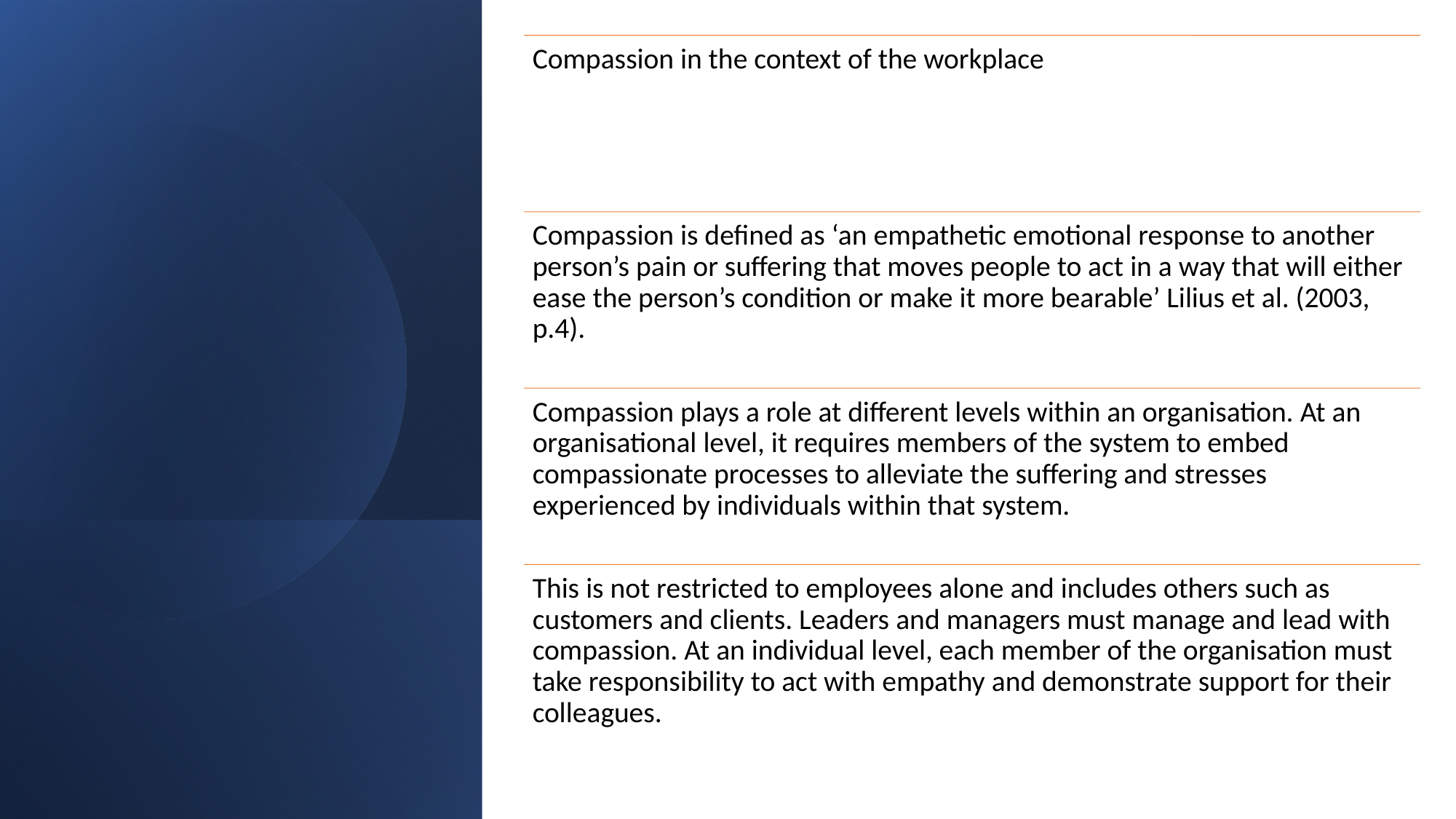

Compassion in the context of the workplace
Compassion is defined as ‘an empathetic emotional response to another person’s pain or suffering that moves people to act in a way that will either ease the person’s condition or make it more bearable’ Lilius et al. (2003, p.4).
Compassion plays a role at different levels within an organisation. At an organisational level, it requires members of the system to embed compassionate processes to alleviate the suffering and stresses experienced by individuals within that system.
This is not restricted to employees alone and includes others such as customers and clients. Leaders and managers must manage and lead with compassion. At an individual level, each member of the organisation must take responsibility to act with empathy and demonstrate support for their colleagues.

Created by Tayo Alebiosu